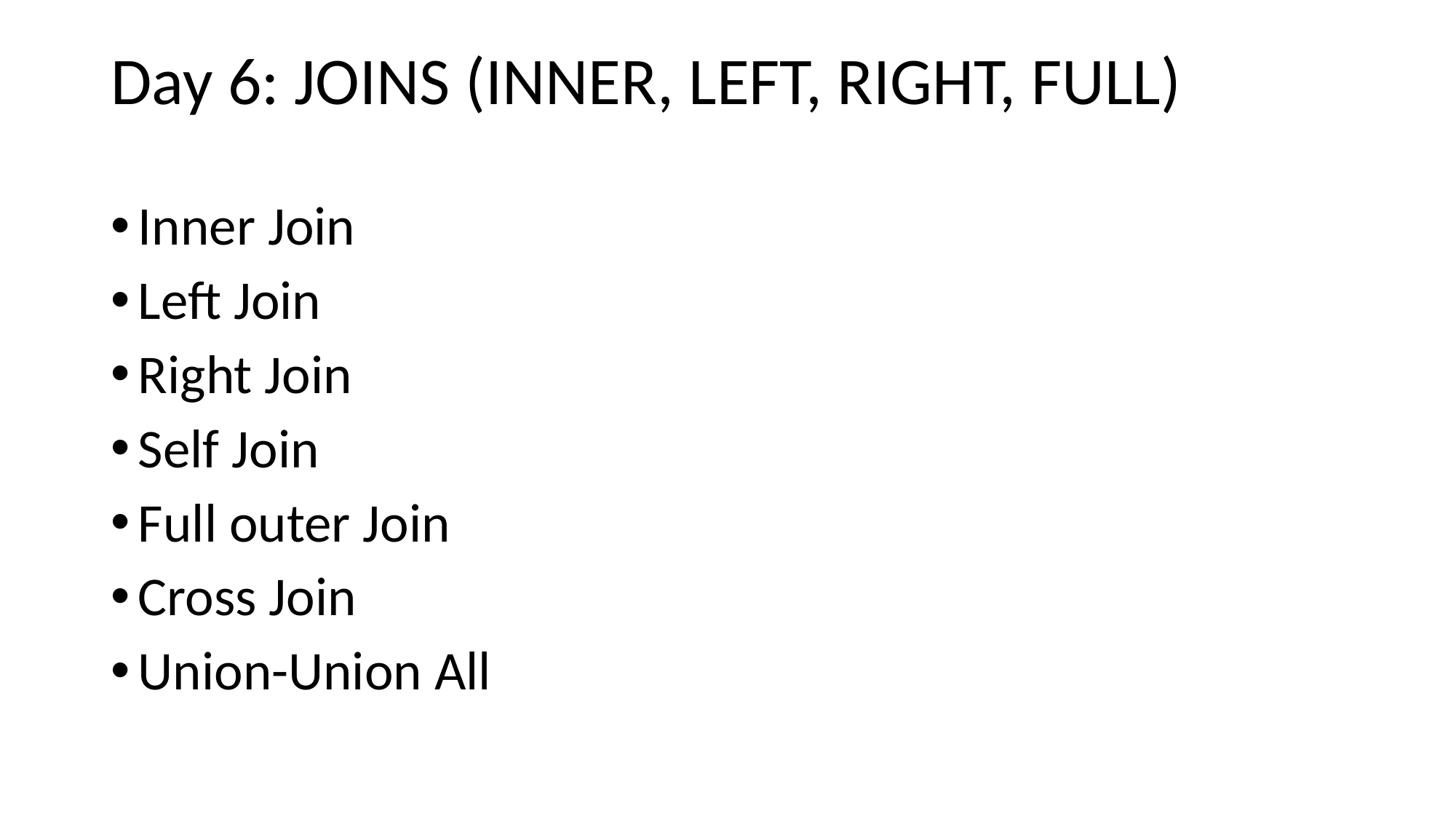

# Day 6: JOINS (INNER, LEFT, RIGHT, FULL)
Inner Join
Left Join
Right Join
Self Join
Full outer Join
Cross Join
Union-Union All